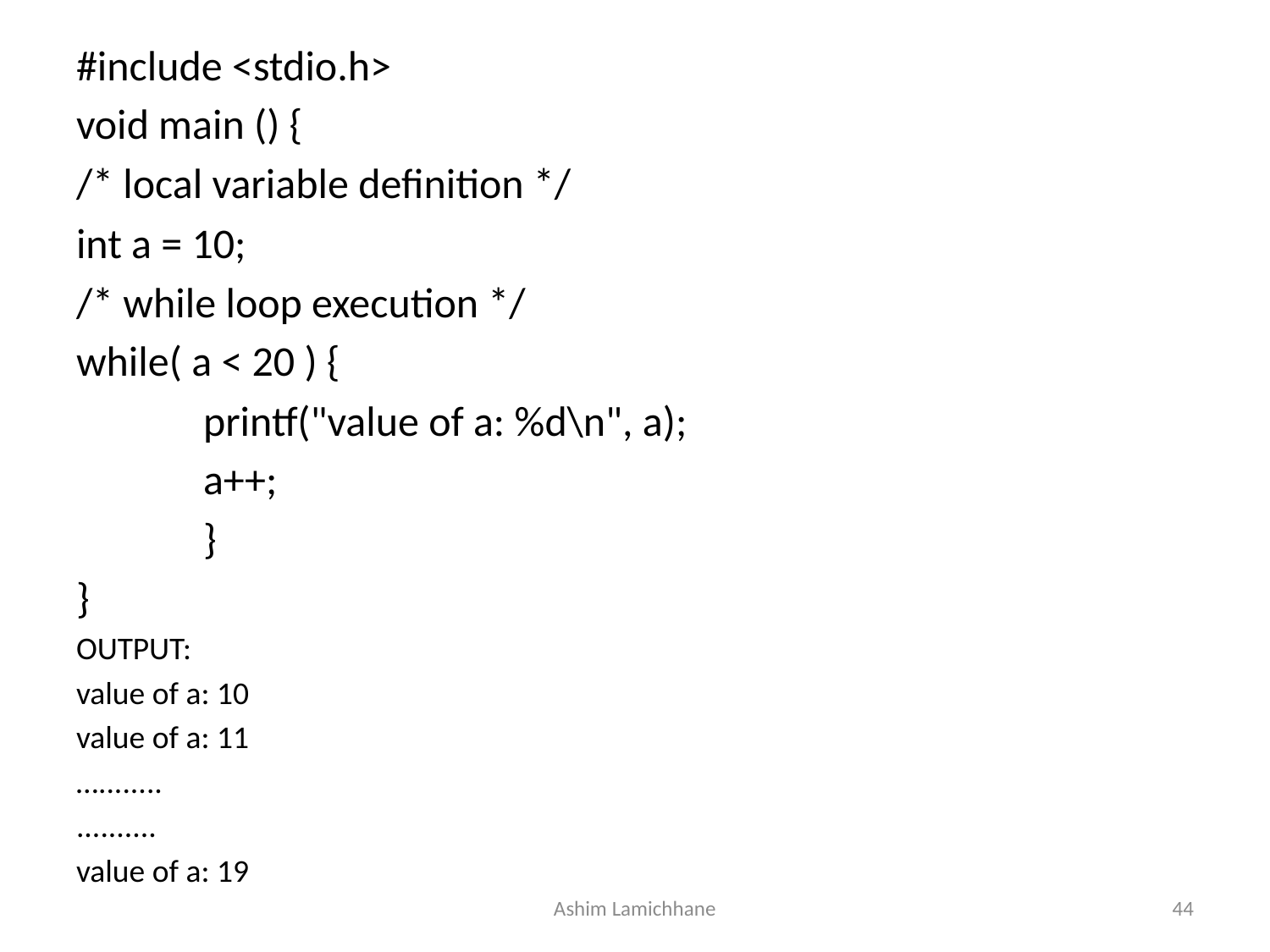

#include <stdio.h>
void main () {
/* local variable definition */
int a = 10;
/* while loop execution */
while( a < 20 ) {
	printf("value of a: %d\n", a);
	a++;
	}
}
OUTPUT:
value of a: 10
value of a: 11
…........
..........
value of a: 19
Ashim Lamichhane
44